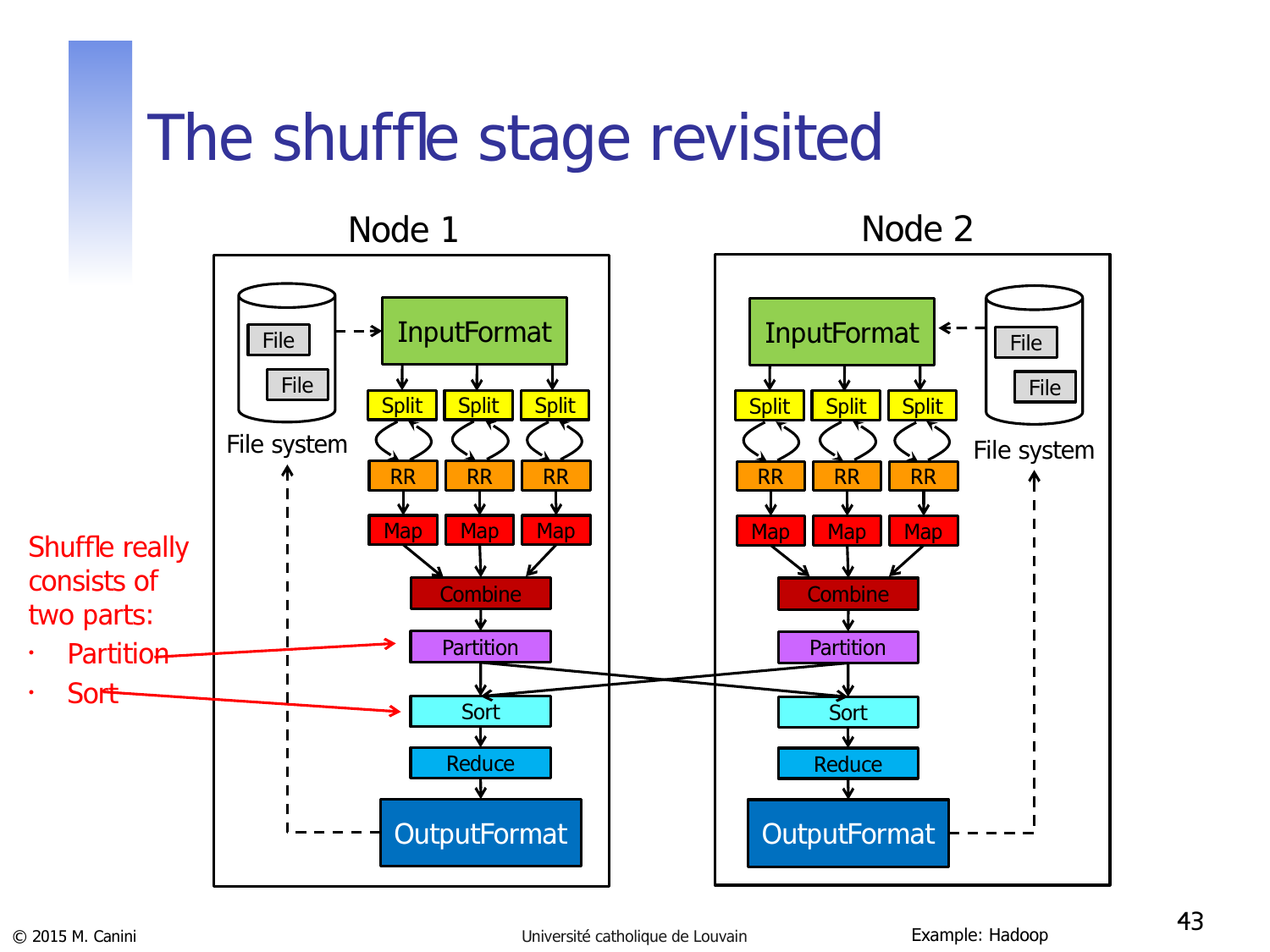

# The shuffle stage revisited
Node 2
Node 1

InputFormat
InputFormat
File
File
File
File
Split
Split
Split
Split
Split
Split

File system

File system
RR
RR
RR
RR
RR
RR
Map
Map
Map
Map
Map
Map
Shuffle really
consists of
two parts:
 Partition
 Sort
Combine
Combine
Partition
Partition
Sort
Sort
Reduce
Reduce
OutputFormat
OutputFormat
43
Université catholique de Louvain
Example: Hadoop